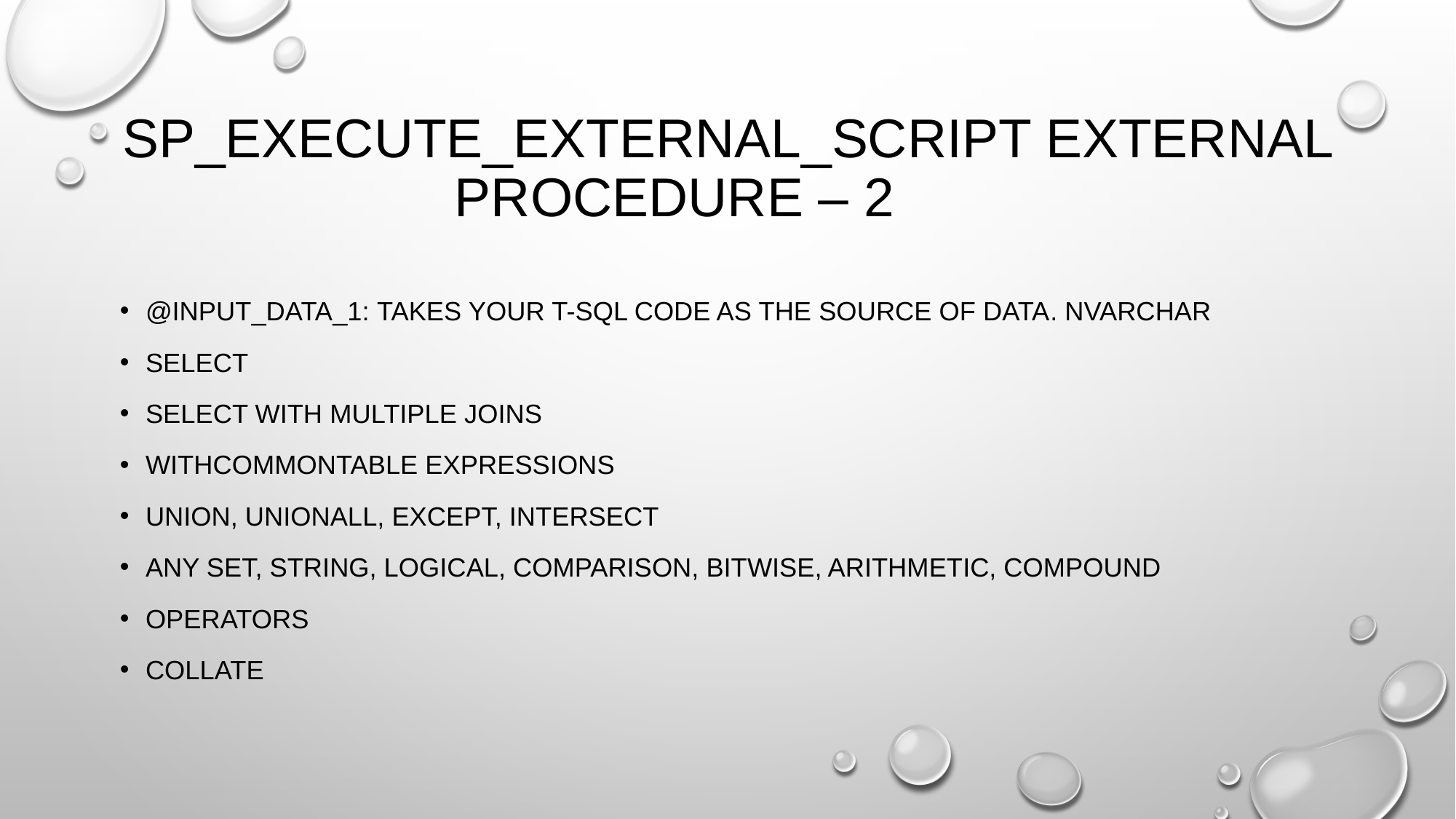

# sp_execute_external_script external procedure – 2
@input_data_1: takes your T-SQL code as the source of data. NVARCHAR
SELECT
SELECT with multiple JOINS
WITHcommontable expressions
UNION, UNIONALL, EXCEPT, INTERSECT
Any SET, STRING, LOGICAL, COMPARISON, BITWISE, ARITHMETIC, COMPOUND
operators
COLLATE